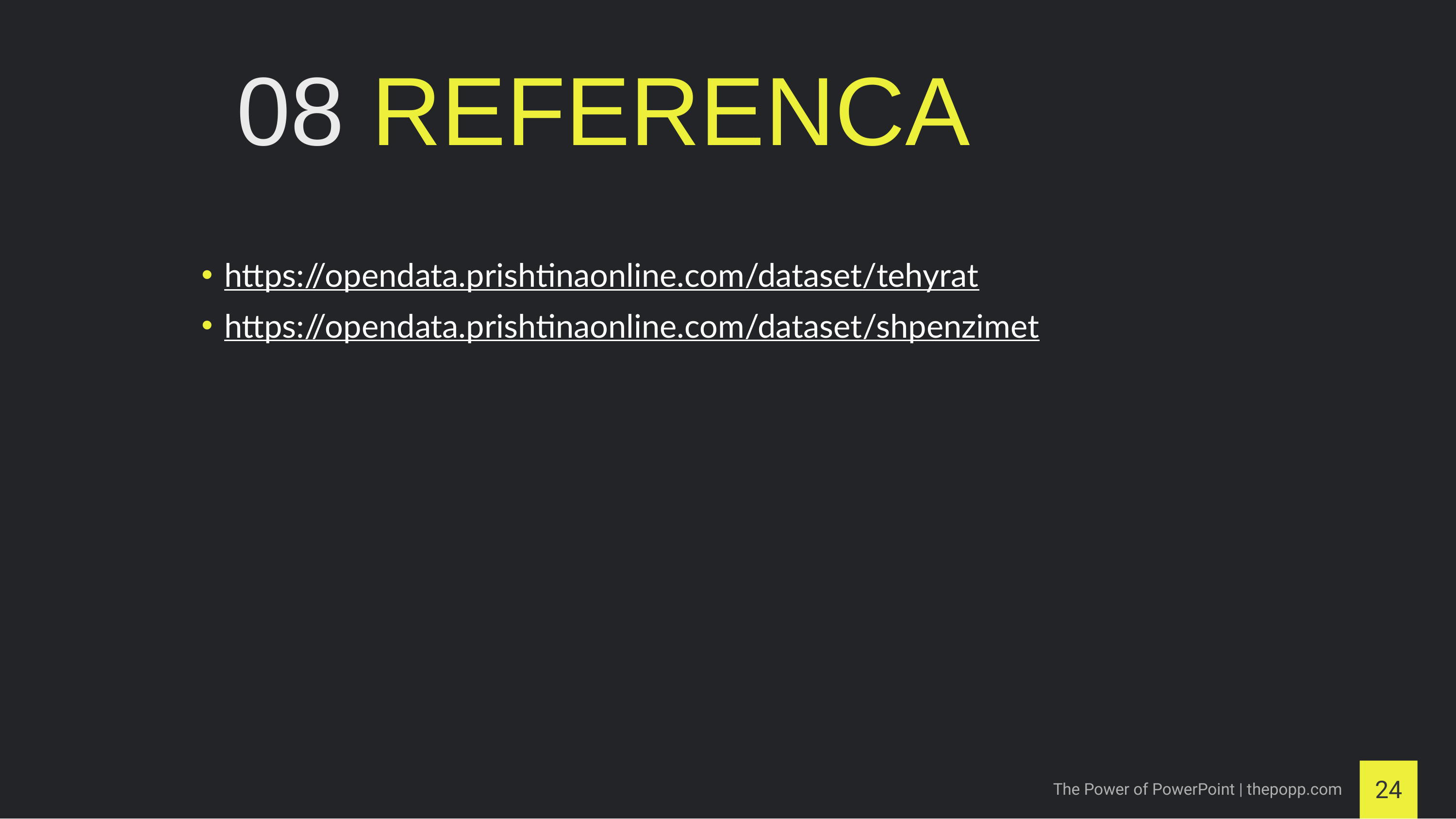

08 REFERENCA

https://opendata.prishtinaonline.com/dataset/tehyrat
https://opendata.prishtinaonline.com/dataset/shpenzimet
The Power of PowerPoint | thepopp.com
24